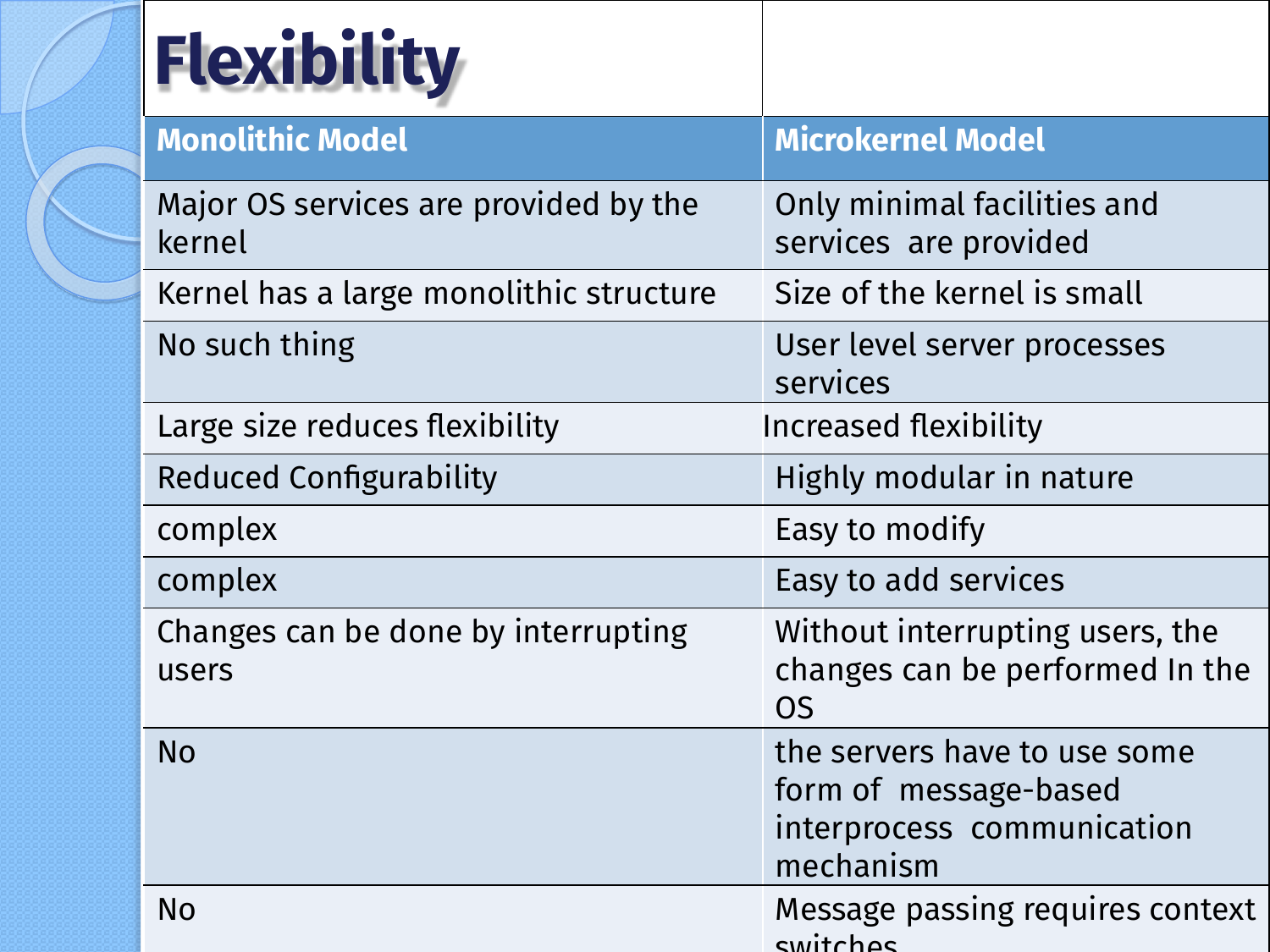

| Flexibility |  |
| --- | --- |
| Monolithic Model | Microkernel Model |
| Major OS services are provided by the kernel | Only minimal facilities and services are provided |
| Kernel has a large monolithic structure | Size of the kernel is small |
| No such thing | User level server processes services |
| Large size reduces flexibility | Increased flexibility |
| Reduced Configurability | Highly modular in nature |
| complex | Easy to modify |
| complex | Easy to add services |
| Changes can be done by interrupting users | Without interrupting users, the changes can be performed In the OS |
| No | the servers have to use some form of message-based interprocess communication mechanism |
| No | Message passing requires context switches |
|  | 54 |